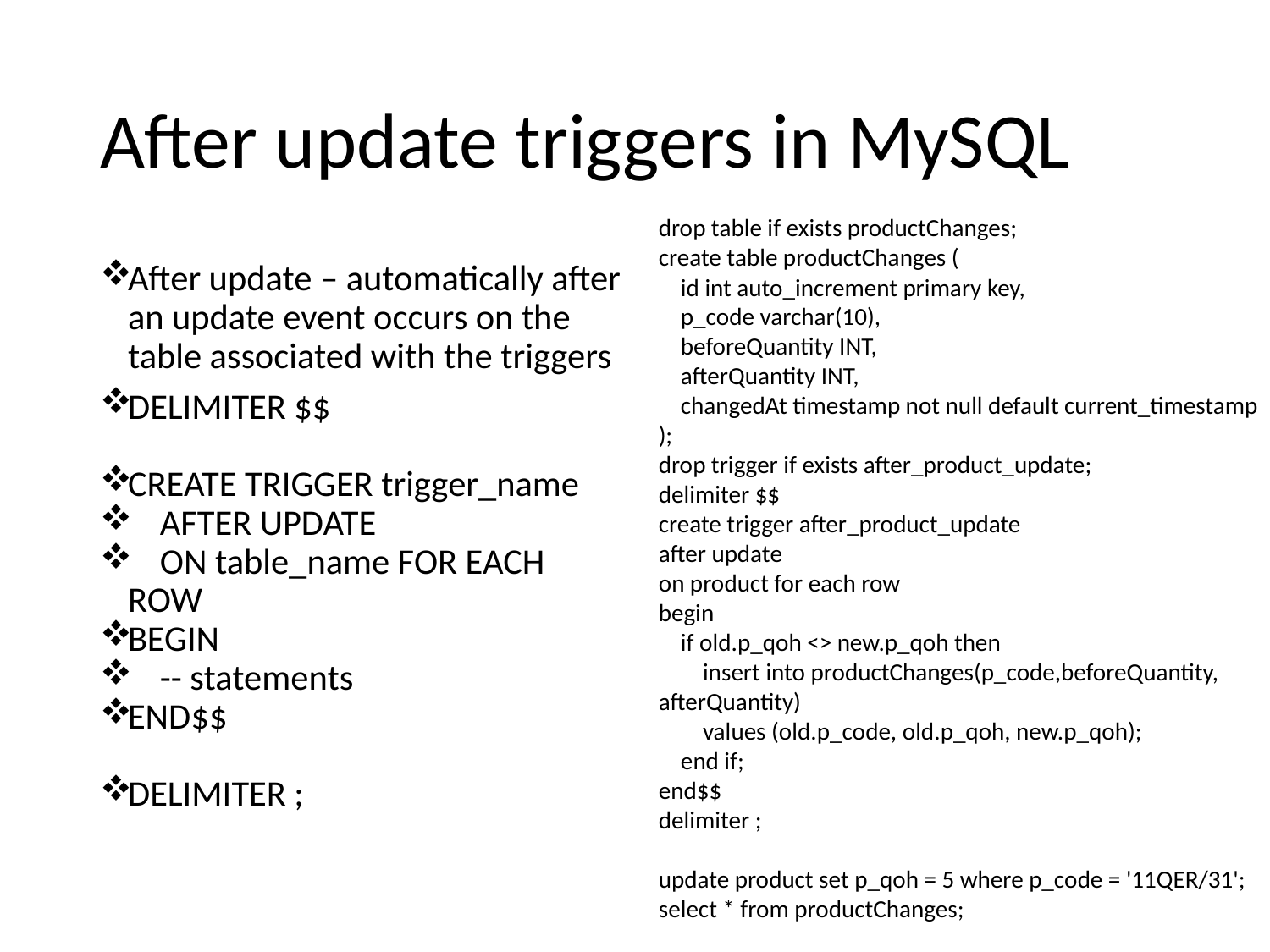

# After update triggers in MySQL
drop table if exists productChanges;
create table productChanges (
    id int auto_increment primary key,
    p_code varchar(10),
    beforeQuantity INT,
    afterQuantity INT,
    changedAt timestamp not null default current_timestamp
);
drop trigger if exists after_product_update;
delimiter $$
create trigger after_product_update
after update
on product for each row
begin
    if old.p_qoh <> new.p_qoh then
        insert into productChanges(p_code,beforeQuantity, afterQuantity)
        values (old.p_code, old.p_qoh, new.p_qoh);
    end if;
end$$
delimiter ;

update product set p_qoh = 5 where p_code = '11QER/31';
select * from productChanges;
After update – automatically after an update event occurs on the table associated with the triggers
DELIMITER $$

CREATE TRIGGER trigger_name
    AFTER UPDATE
    ON table_name FOR EACH ROW
BEGIN
    -- statements
END$$

DELIMITER ;